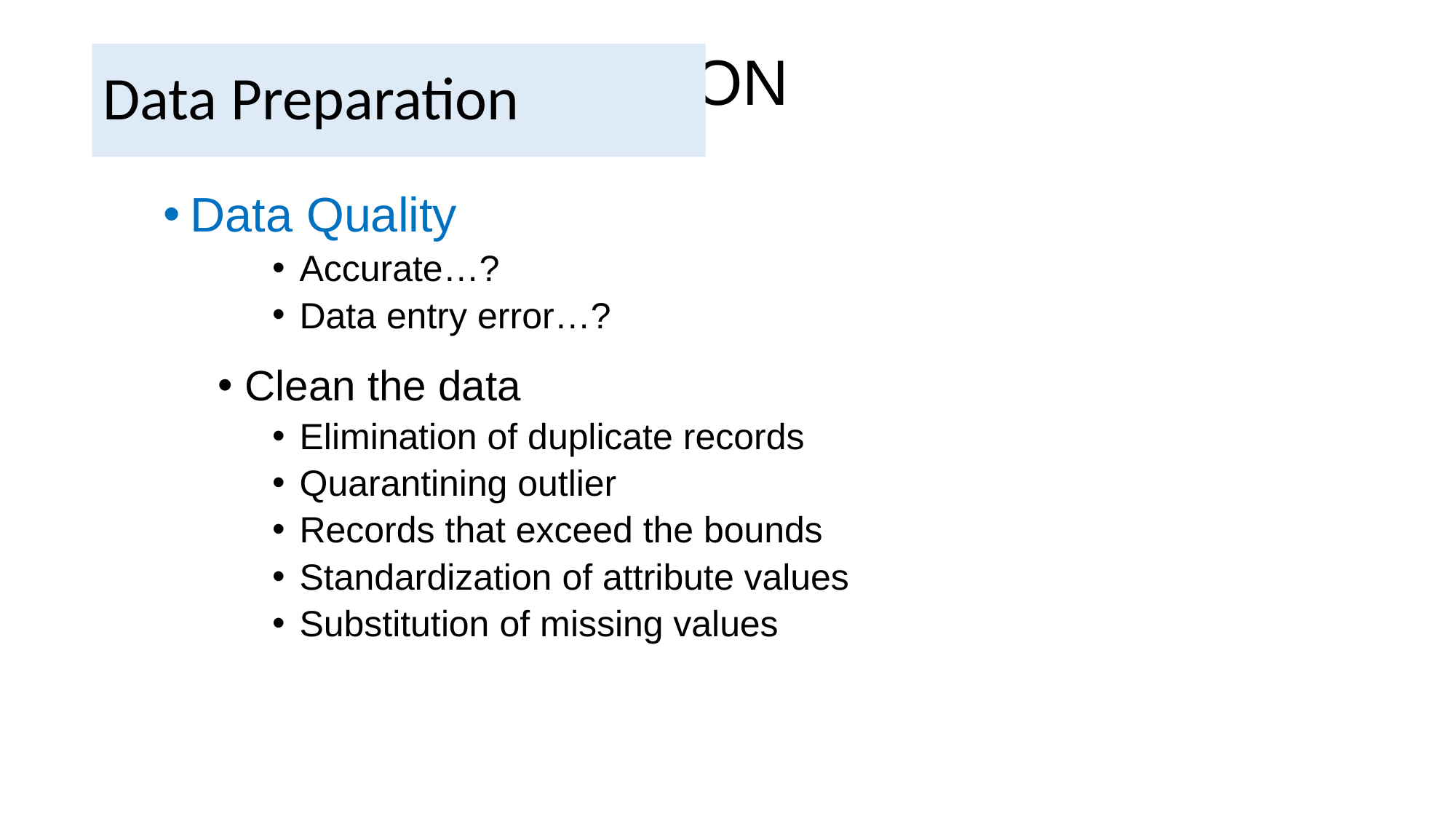

# 2.DATA PREPARATION
Data Preparation
Data Quality
Accurate…?
Data entry error…?

Clean the data
Elimination of duplicate records
Quarantining outlier
Records that exceed the bounds
Standardization of attribute values
Substitution of missing values